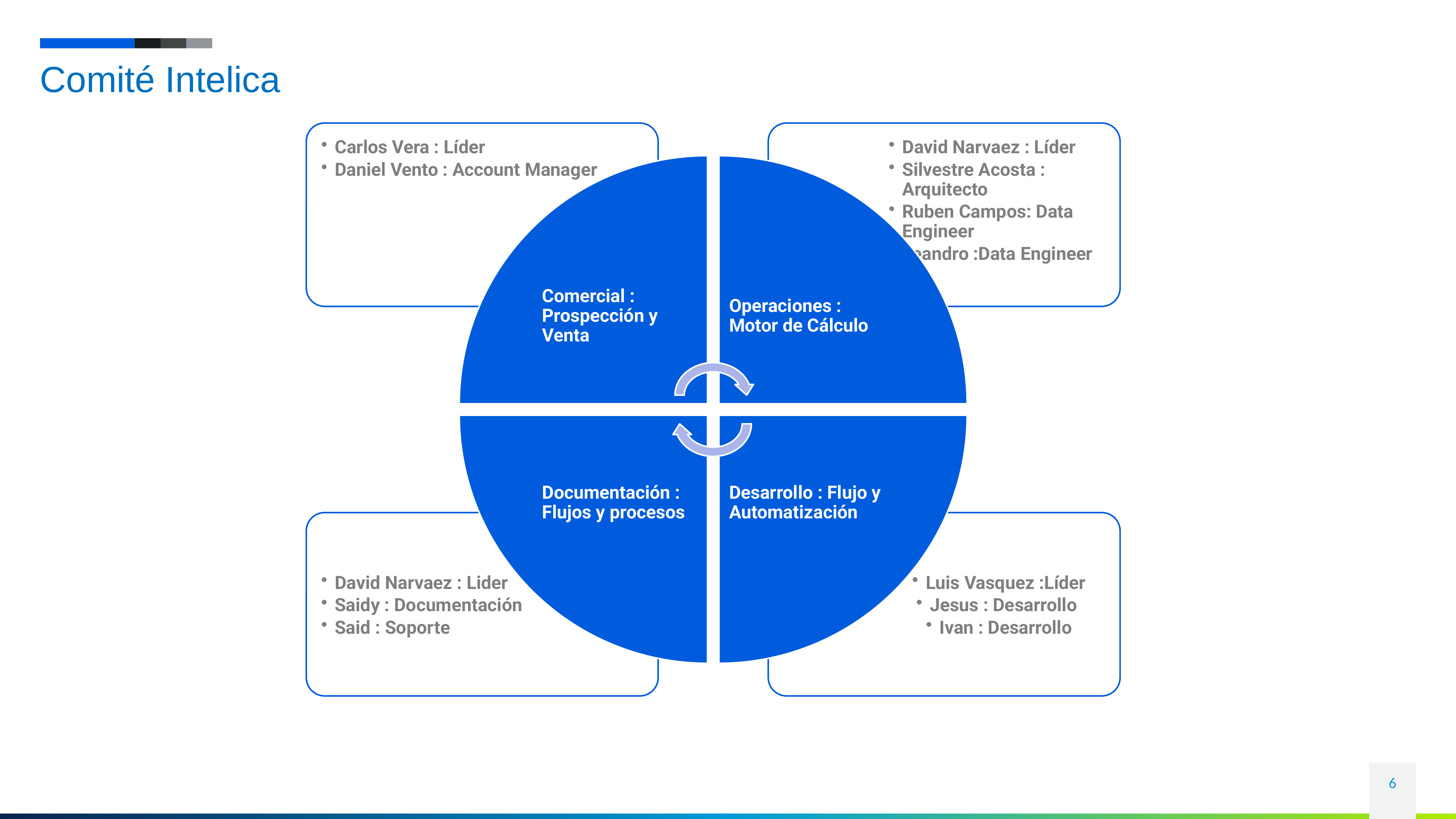

# Comité Intelica
Luis Vasquez :Líder
Jesus : Desarrollo
Ivan : Desarrollo

David Narvaez : Lider
Saidy : Documentación
Said : Soporte
David Narvaez : Líder
Silvestre Acosta : Arquitecto
Ruben Campos: Data Engineer
Leandro :Data Engineer

Carlos Vera : Líder
Daniel Vento : Account Manager
Comercial : Prospección y Venta
Operaciones : Motor de Cálculo
Desarrollo : Flujo y Automatización
Documentación : Flujos y procesos
6